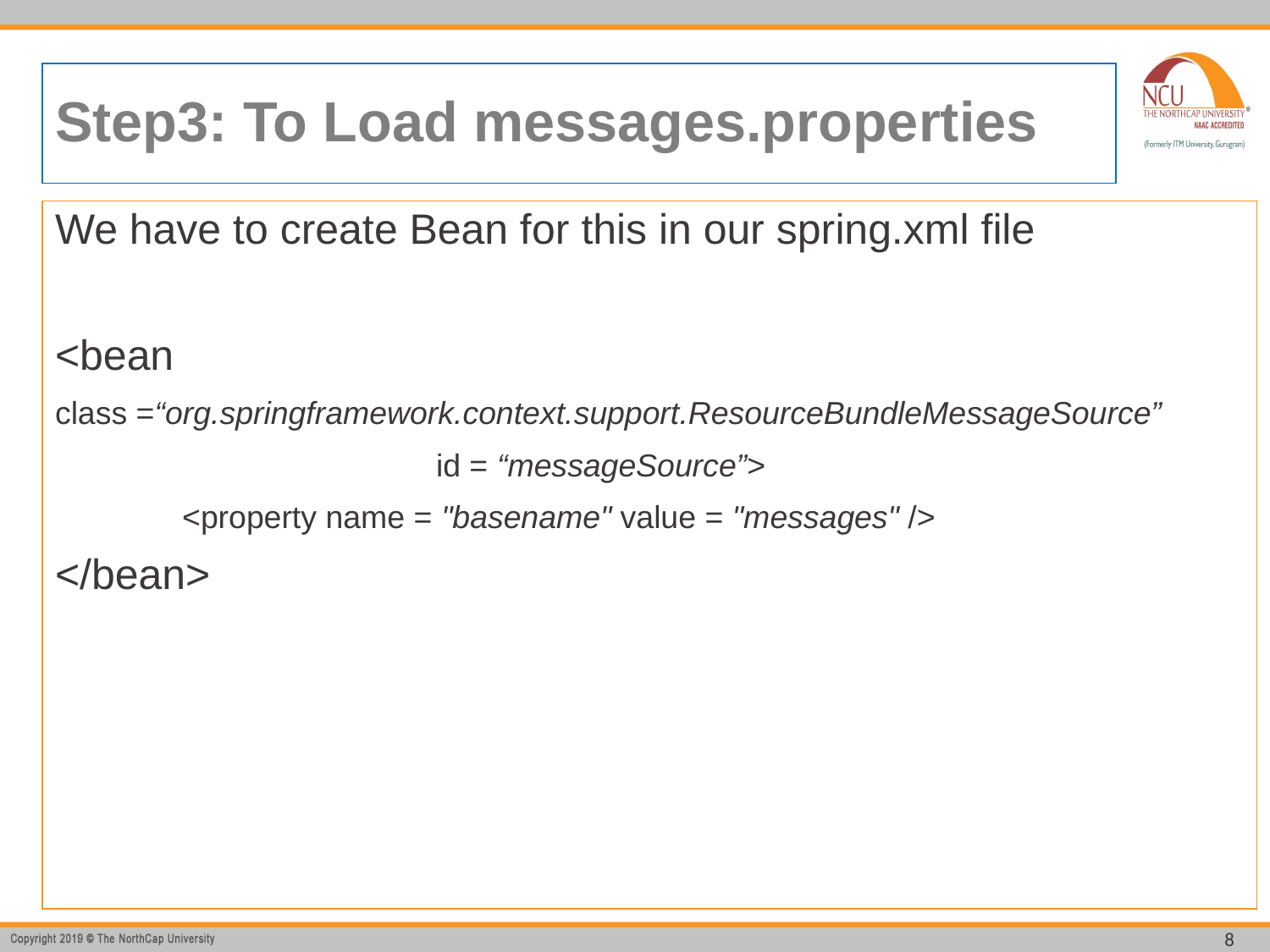

# Step3: To Load messages.properties
We have to create Bean for this in our spring.xml file

<bean
class =“org.springframework.context.support.ResourceBundleMessageSource”
			id = “messageSource”>
	<property name = "basename" value = "messages" />
</bean>

8